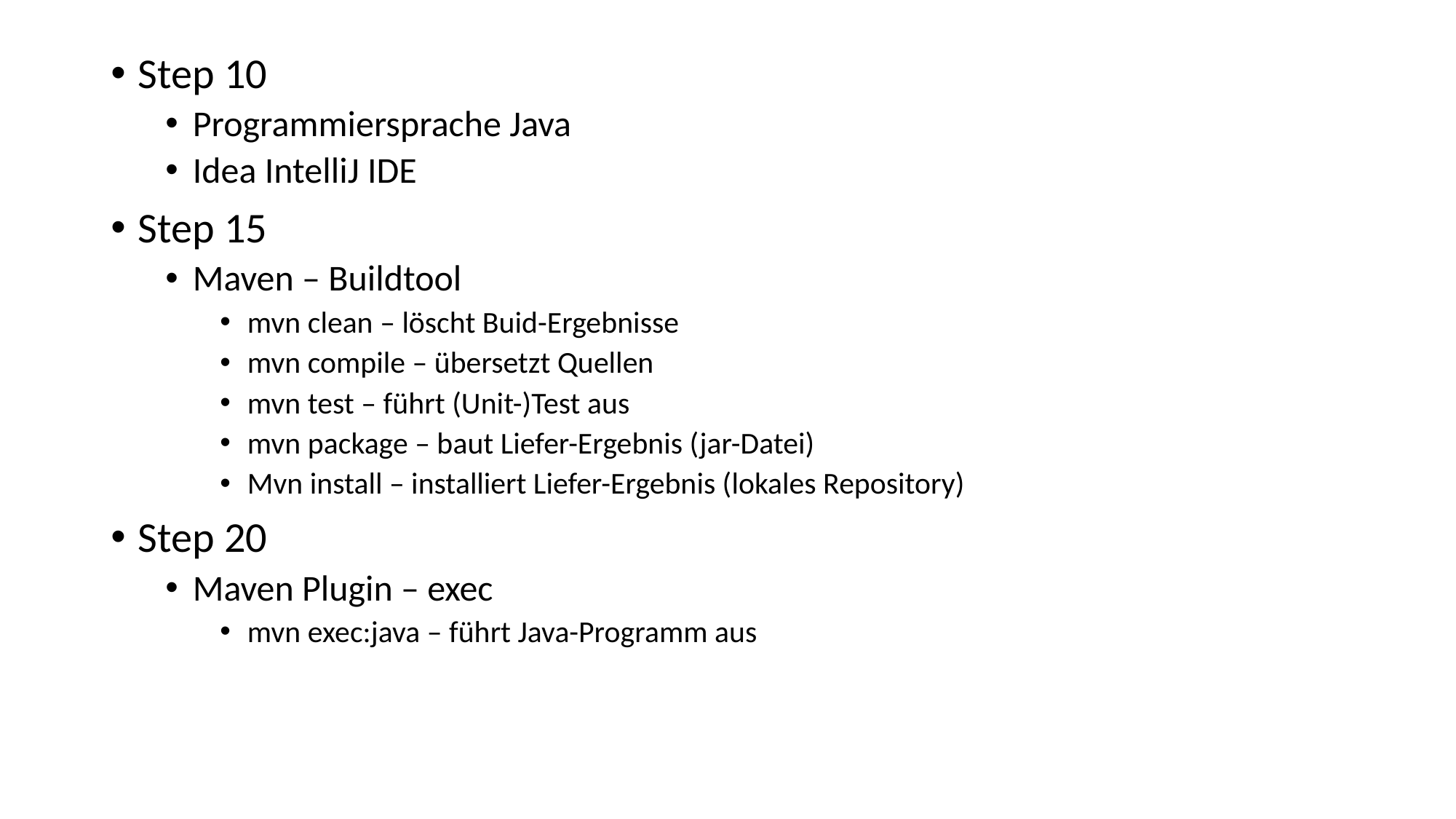

Step 10
Programmiersprache Java
Idea IntelliJ IDE
Step 15
Maven – Buildtool
mvn clean – löscht Buid-Ergebnisse
mvn compile – übersetzt Quellen
mvn test – führt (Unit-)Test aus
mvn package – baut Liefer-Ergebnis (jar-Datei)
Mvn install – installiert Liefer-Ergebnis (lokales Repository)
Step 20
Maven Plugin – exec
mvn exec:java – führt Java-Programm aus